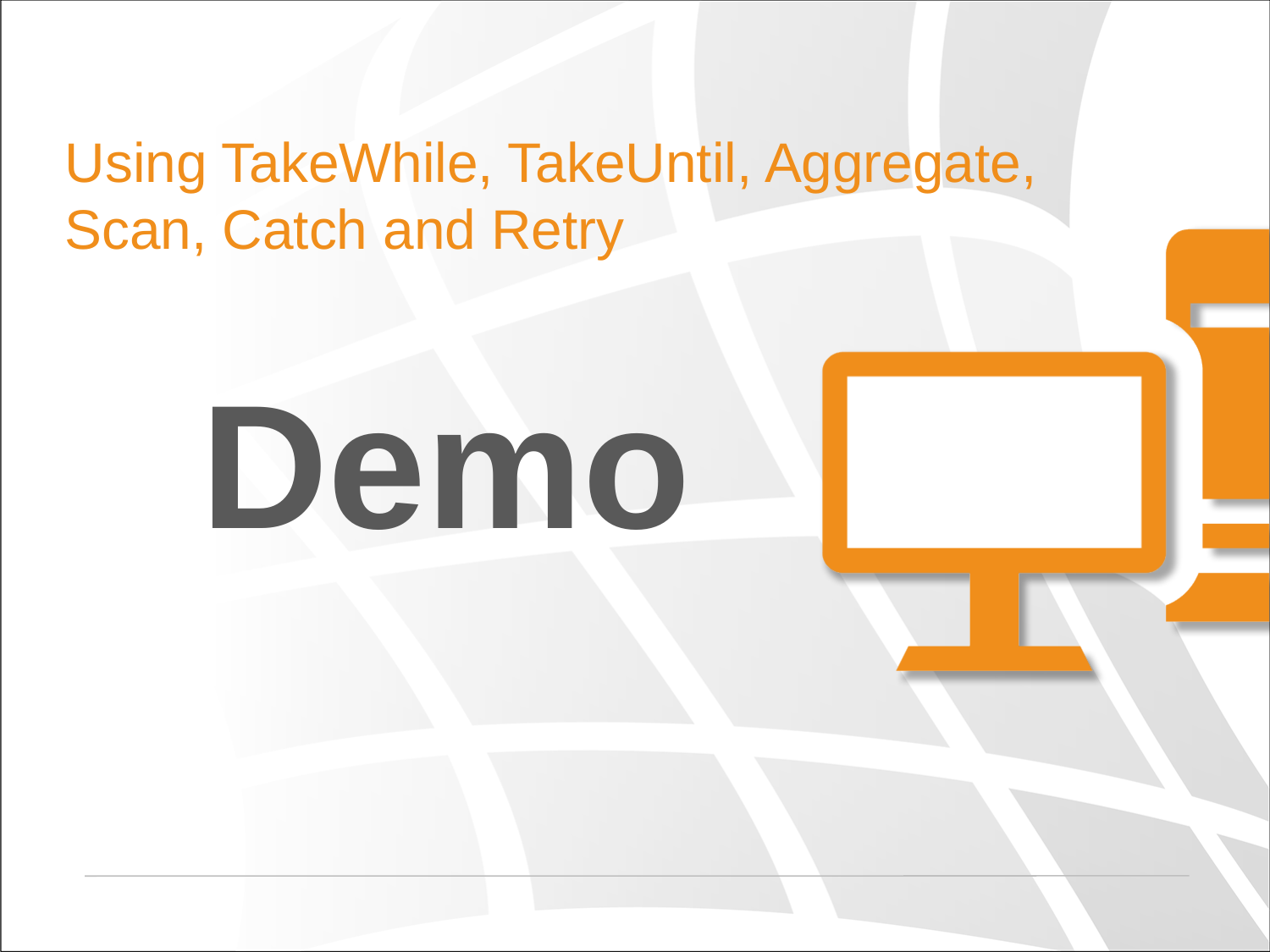

# Using TakeWhile, TakeUntil, Aggregate, Scan, Catch and Retry